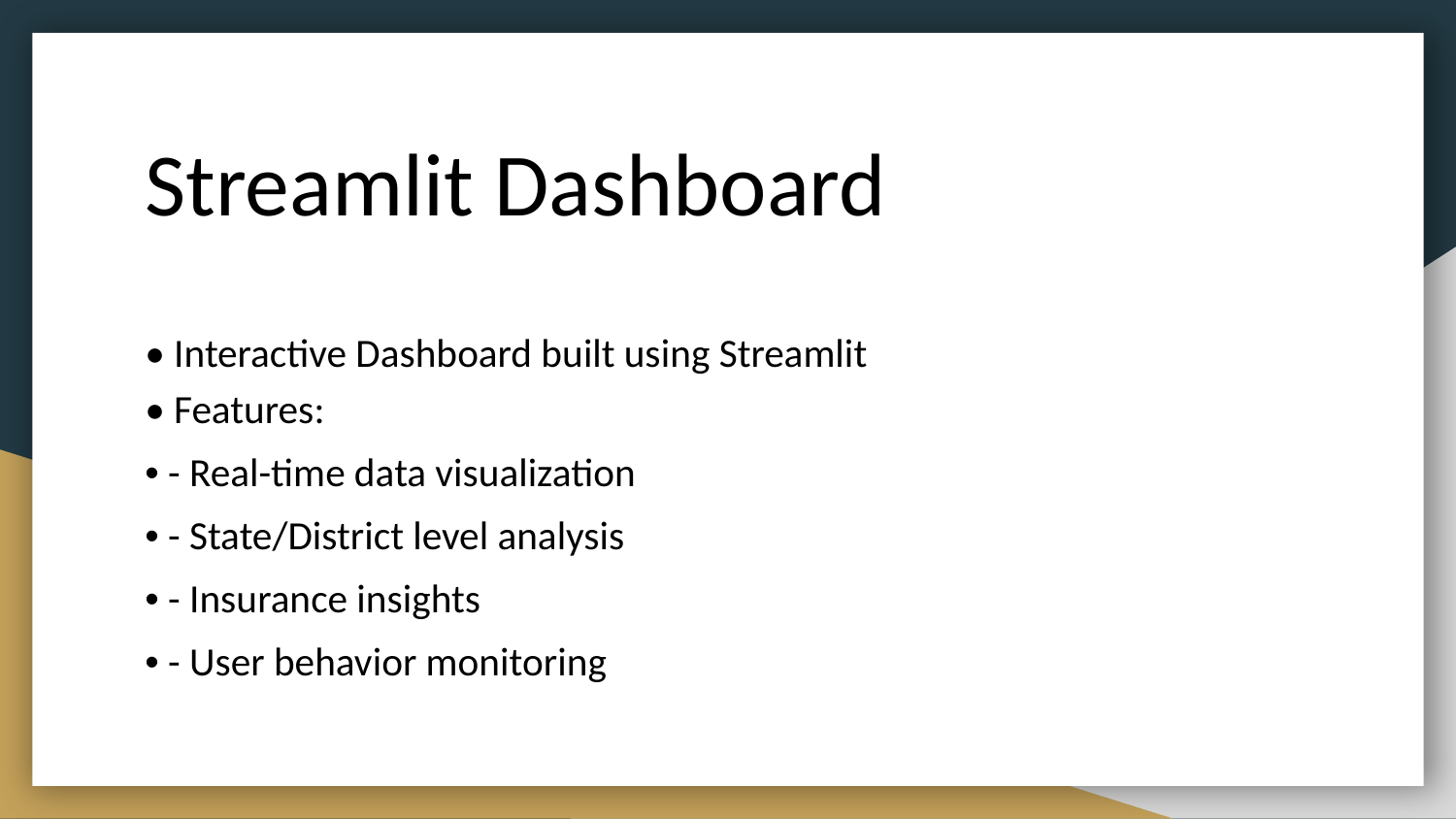

# Streamlit Dashboard
• Interactive Dashboard built using Streamlit
• Features:
• - Real-time data visualization
• - State/District level analysis
• - Insurance insights
• - User behavior monitoring